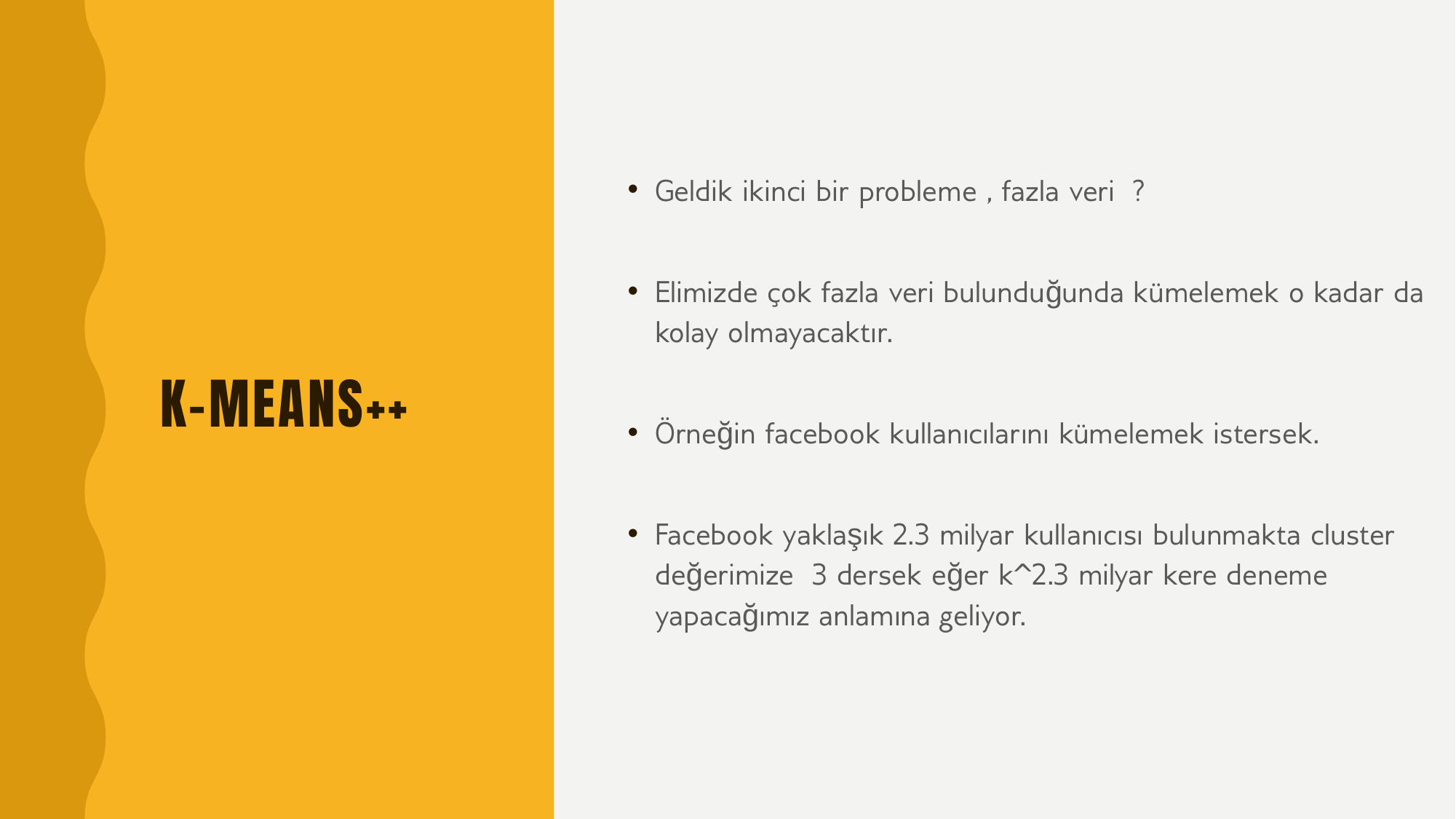

Geldik ikinci bir probleme , fazla veri  ?

Elimizde çok fazla veri bulunduğunda kümelemek o kadar da kolay olmayacaktır.

Örneğin facebook kullanıcılarını kümelemek istersek.

Facebook yaklaşık 2.3 milyar kullanıcısı bulunmakta cluster değerimize  3 dersek eğer k^2.3 milyar kere deneme yapacağımız anlamına geliyor.

# K-means++